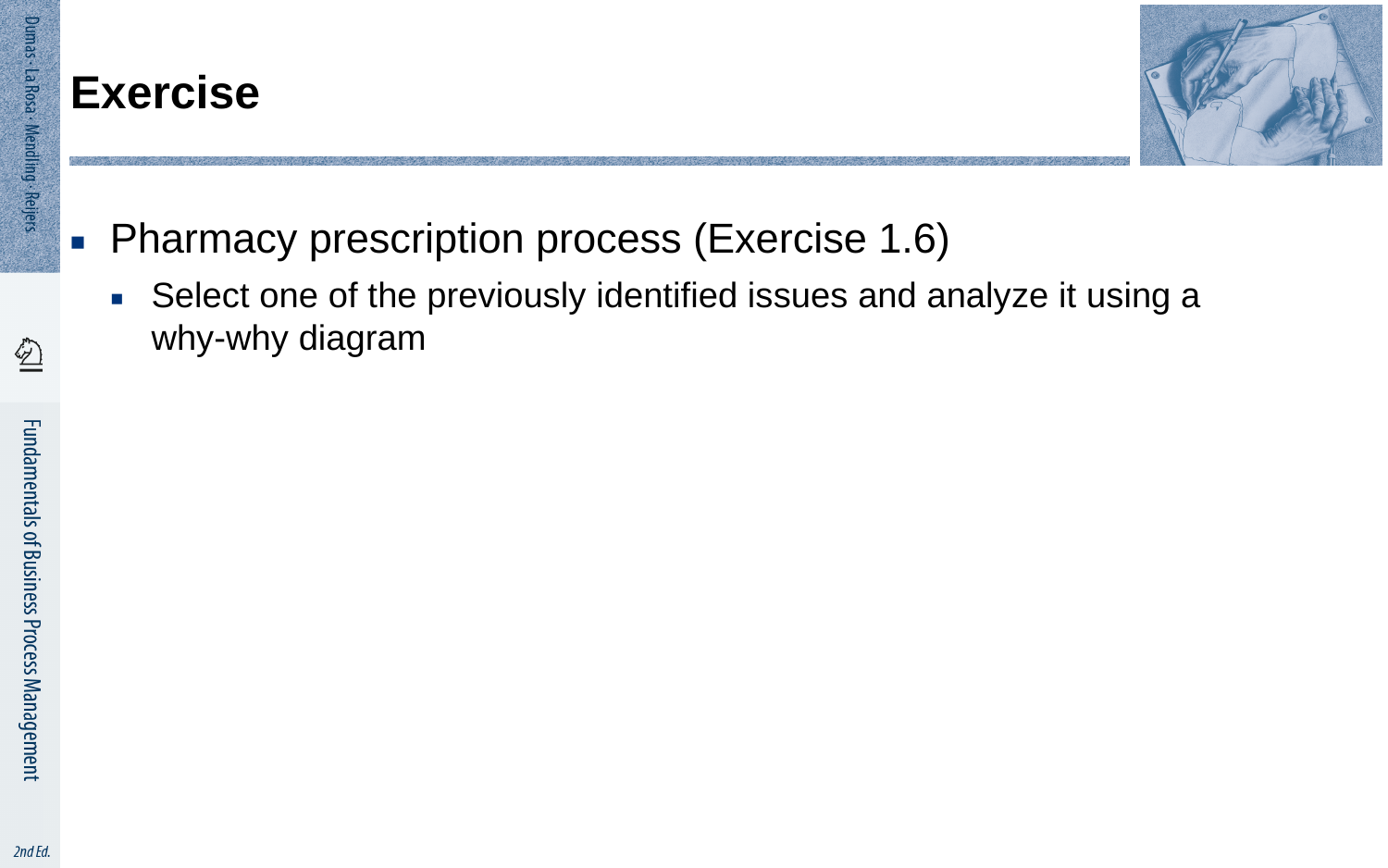

# Exercise
Pharmacy prescription process (Exercise 1.6)
Select one of the previously identified issues and analyze it using a why-why diagram